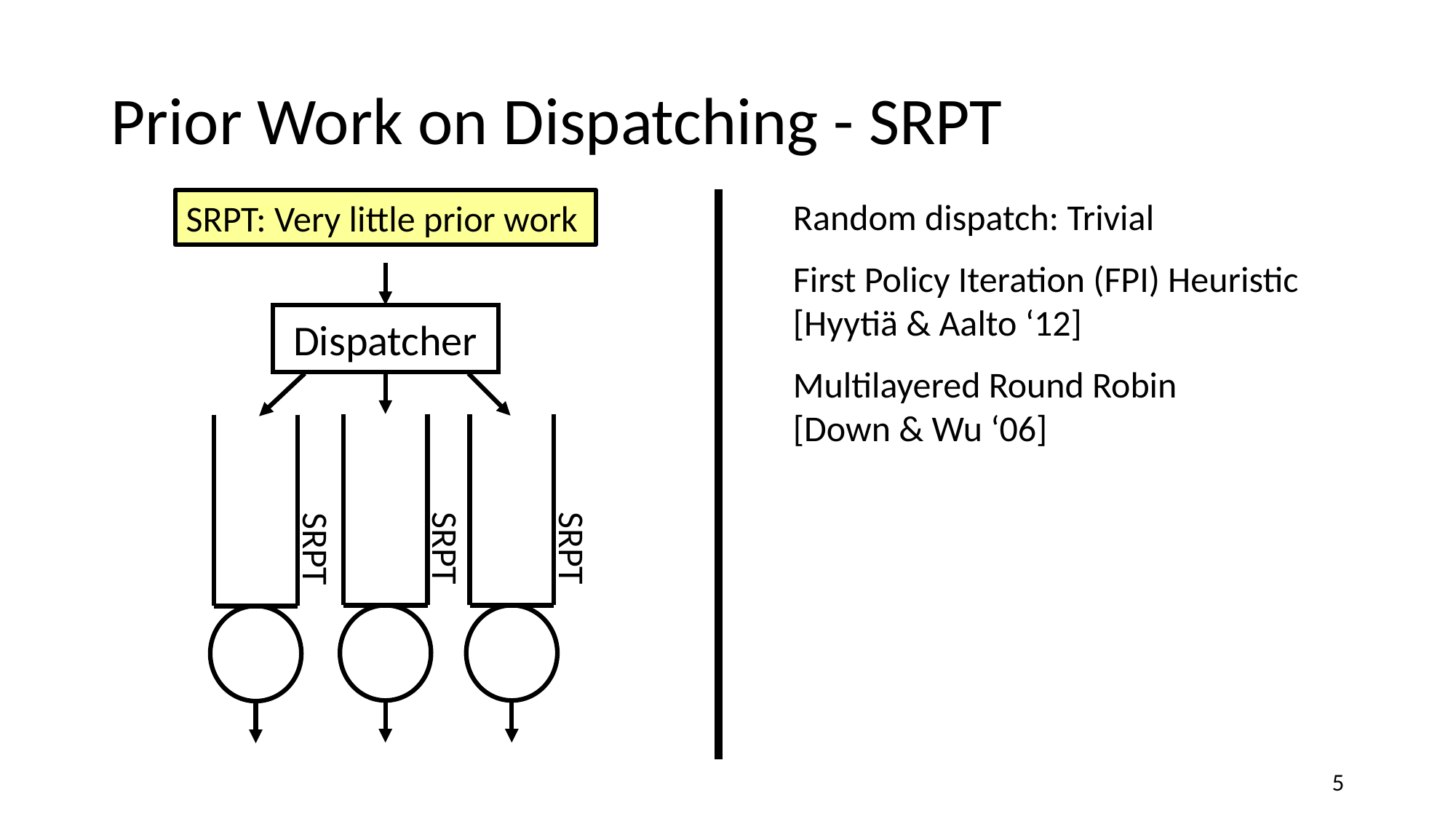

# Prior Work on Dispatching - SRPT
Random dispatch: Trivial
First Policy Iteration (FPI) Heuristic [Hyytiä & Aalto ‘12]
Multilayered Round Robin                  [Down & Wu ‘06]
SRPT: Very little prior work
Dispatcher

SRPT

SRPT

SRPT
5